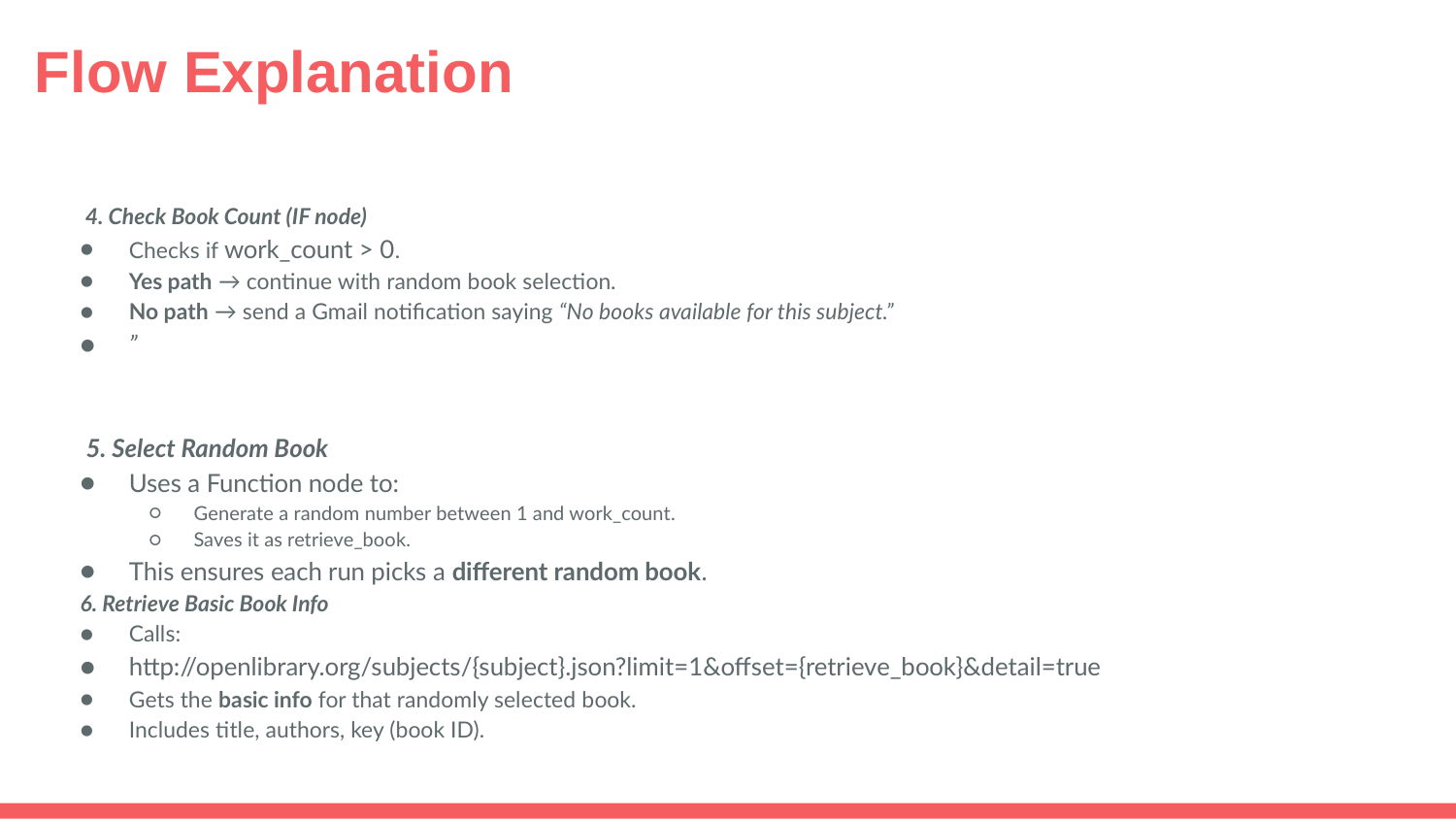

# Flow Explanation
 4. Check Book Count (IF node)
Checks if work_count > 0.
Yes path → continue with random book selection.
No path → send a Gmail notification saying “No books available for this subject.”
”

 5. Select Random Book
Uses a Function node to:
Generate a random number between 1 and work_count.
Saves it as retrieve_book.
This ensures each run picks a different random book.
6. Retrieve Basic Book Info
Calls:
http://openlibrary.org/subjects/{subject}.json?limit=1&offset={retrieve_book}&detail=true
Gets the basic info for that randomly selected book.
Includes title, authors, key (book ID).